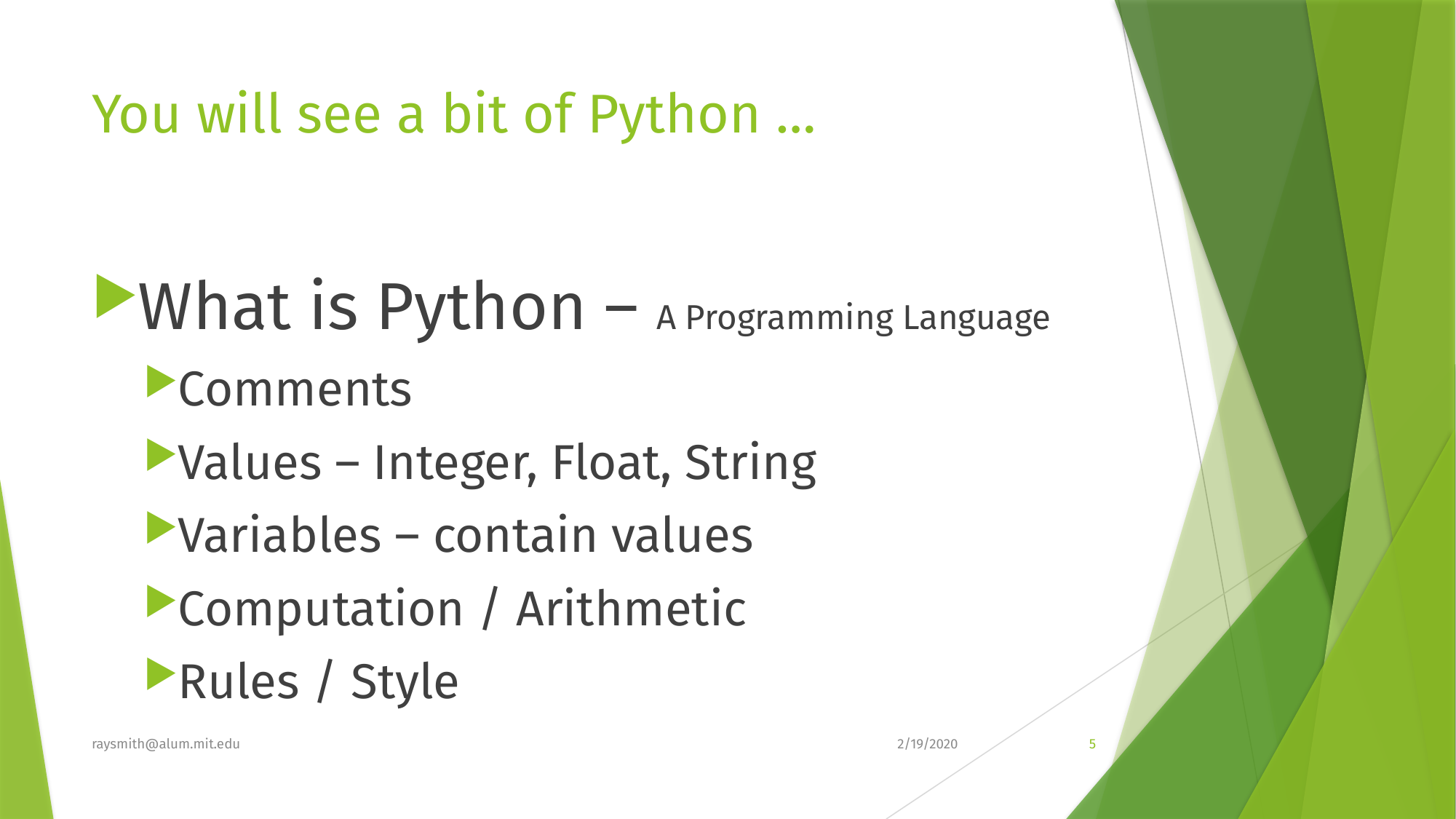

# You will see a bit of Python …
What is Python – A Programming Language
Comments
Values – Integer, Float, String
Variables – contain values
Computation / Arithmetic
Rules / Style

raysmith@alum.mit.edu
2/19/2020
5